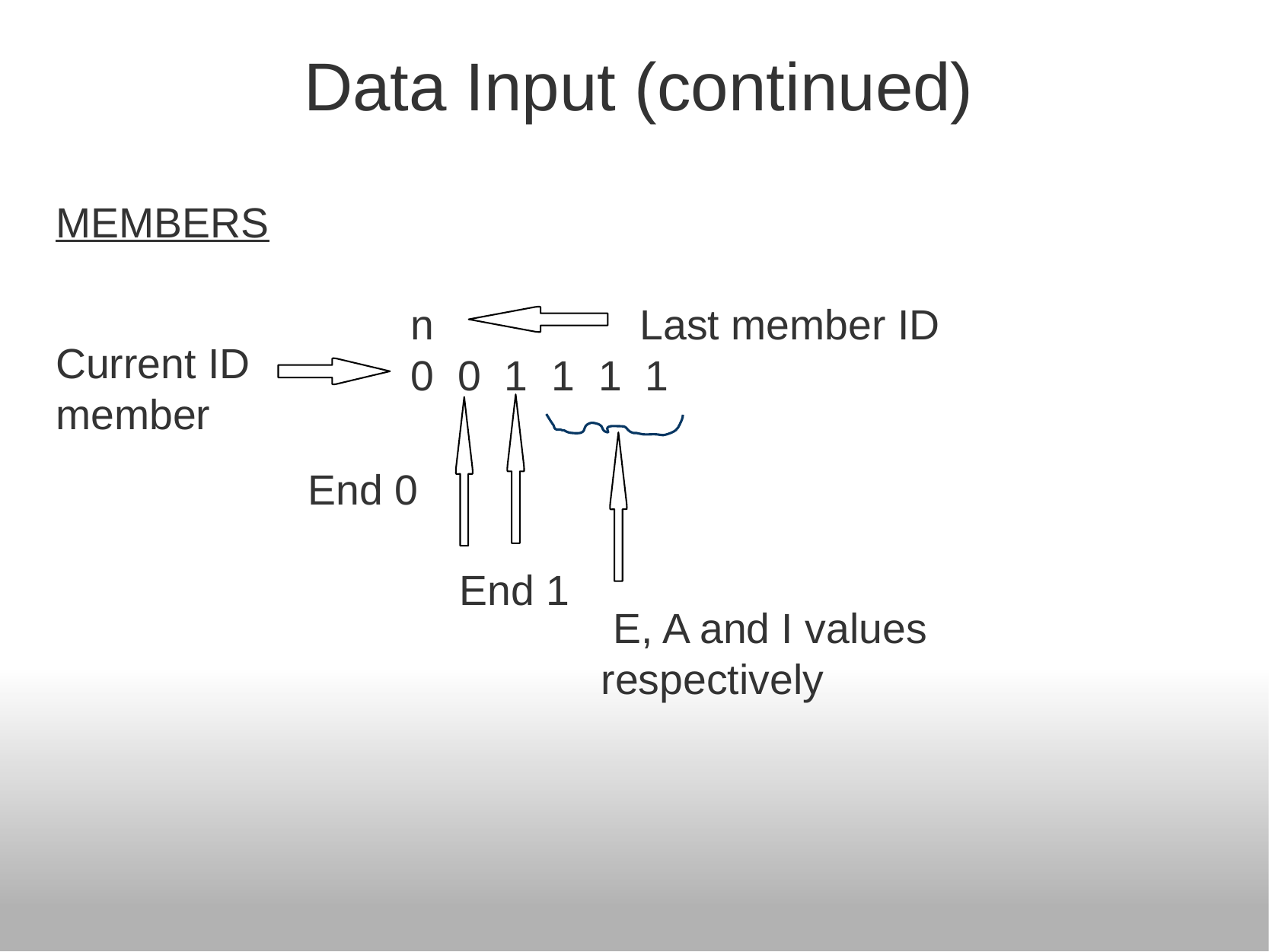

# Data Input (continued)
MEMBERS
n
0  0  1  1  1  1
Last member ID

Current ID member

End 0
End 1
 E, A and I values respectively